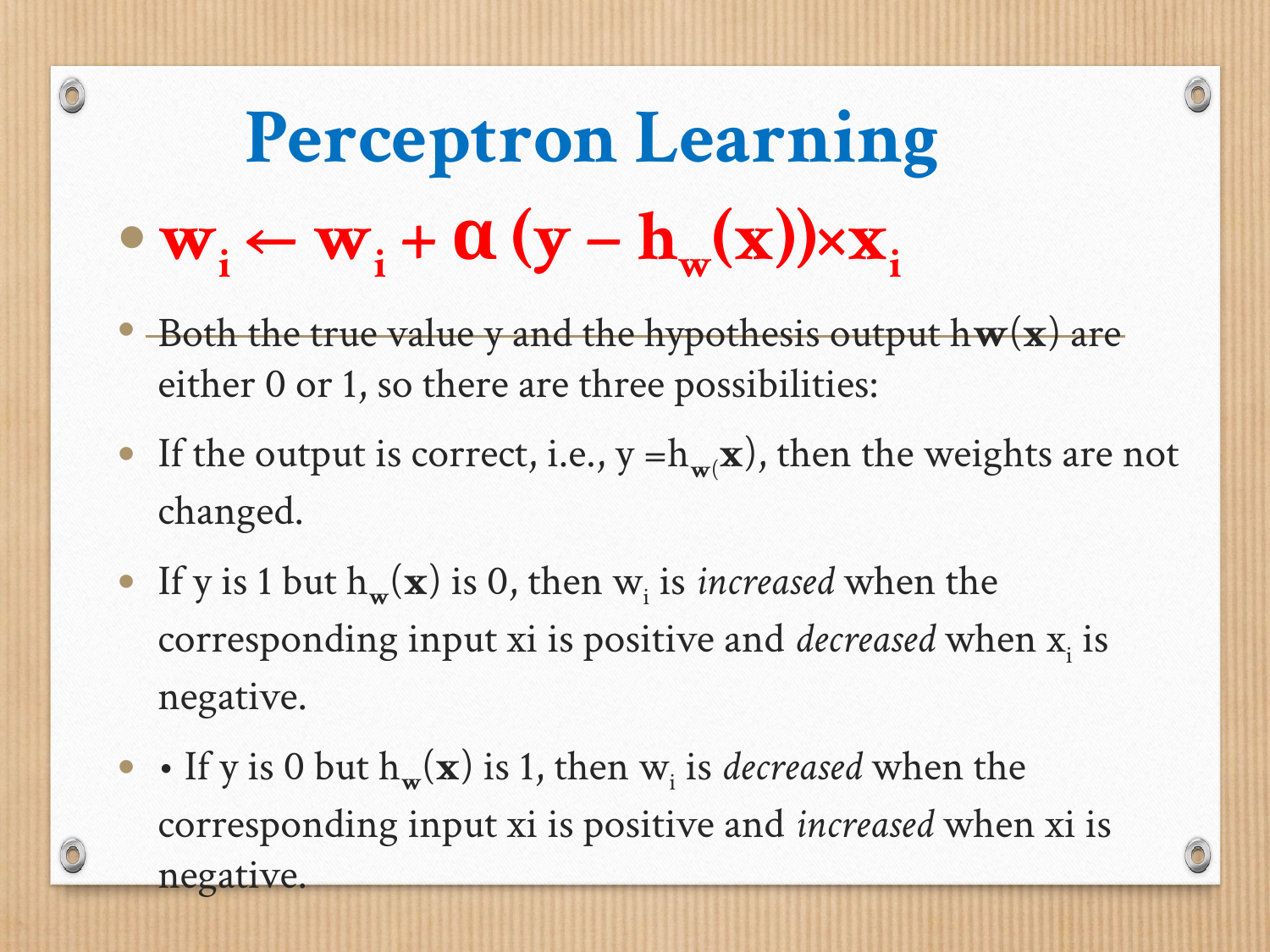

# Perceptron Learning
wi ← wi + α (y − hw(x))×xi
Both the true value y and the hypothesis output hw(x) are either 0 or 1, so there are three possibilities:
If the output is correct, i.e., y =hw(x), then the weights are not changed.
If y is 1 but hw(x) is 0, then wi is increased when the corresponding input xi is positive and decreased when xi is negative.
• If y is 0 but hw(x) is 1, then wi is decreased when the corresponding input xi is positive and increased when xi is negative.